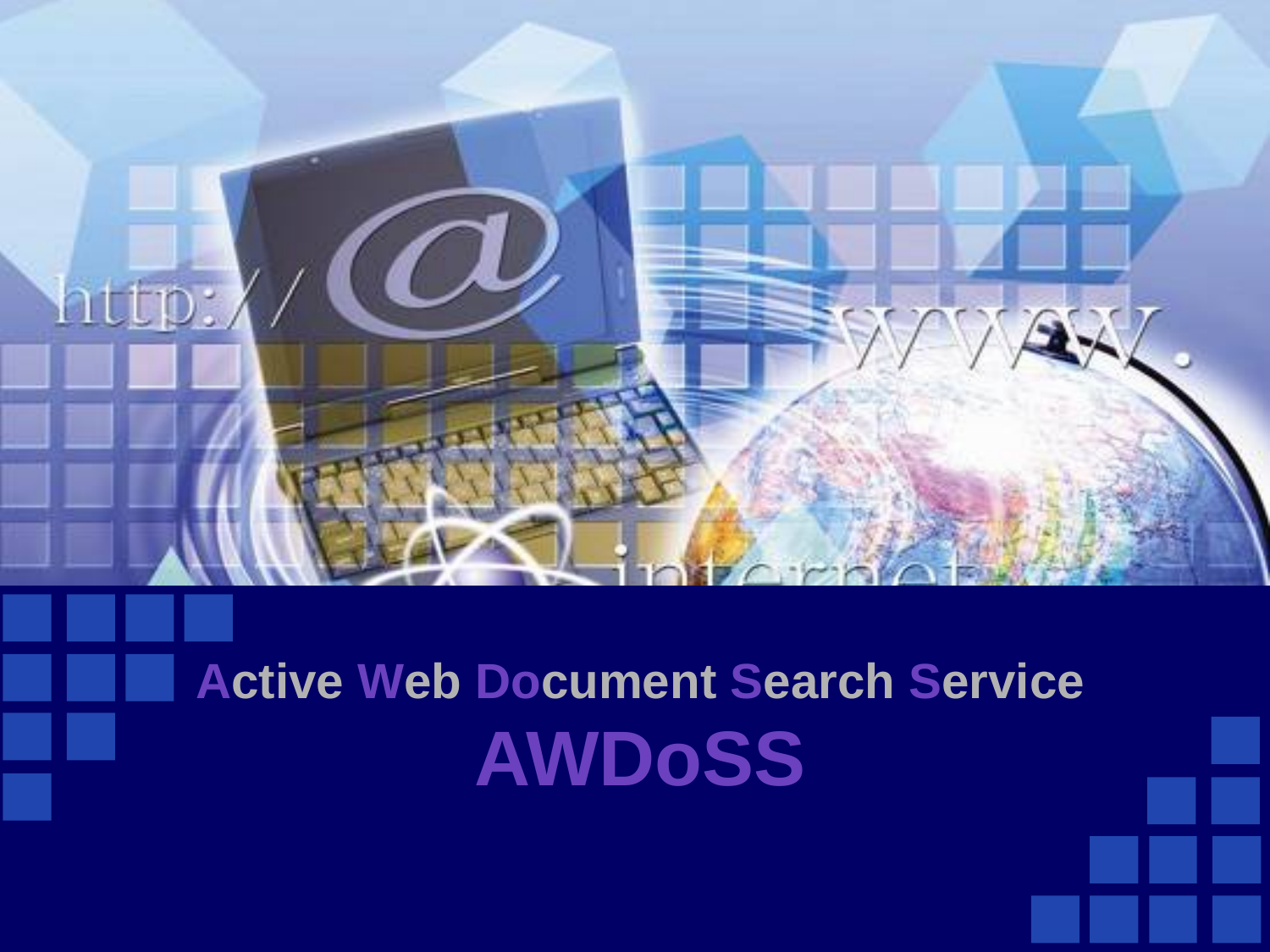

# Active Web Document Search Service AWDoSS